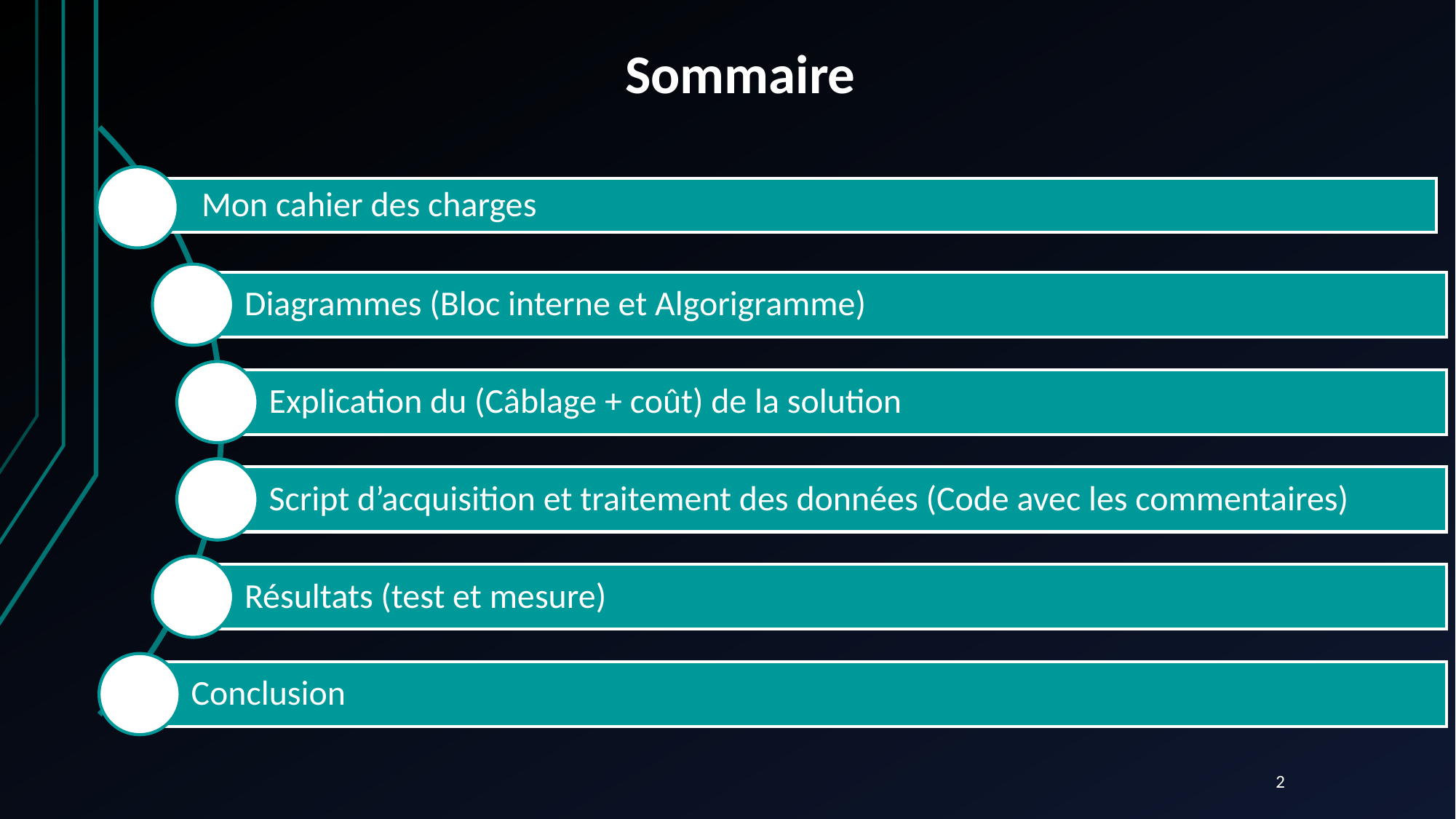

# Sommaire
Mon cahier des charges
Diagrammes (Bloc interne et Algorigramme)
Explication du (Câblage + coût) de la solution
Script d’acquisition et traitement des données (Code avec les commentaires)
Résultats (test et mesure)
Conclusion
2